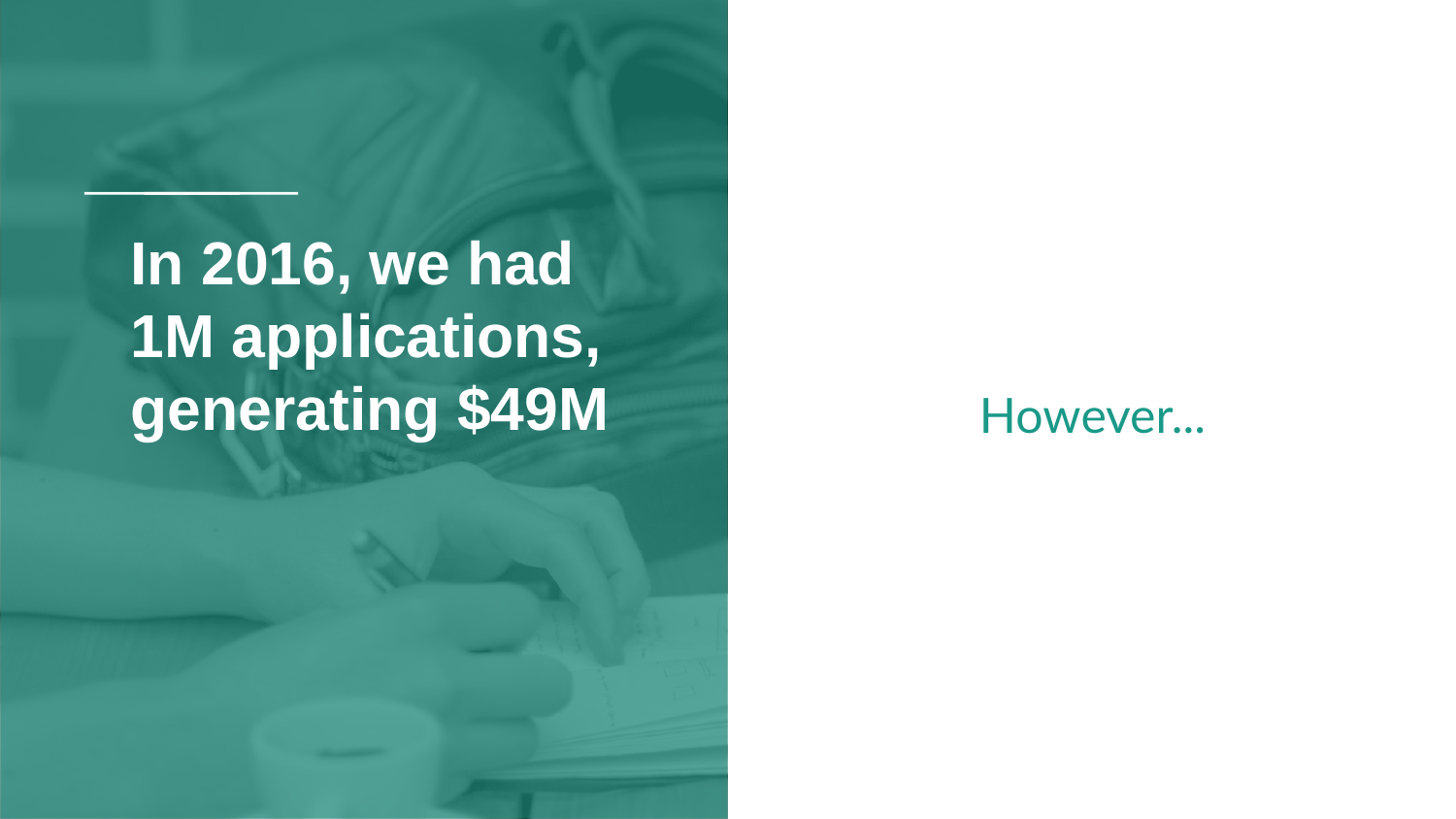

# In 2016, we had 1M applications, generating $49M
However...